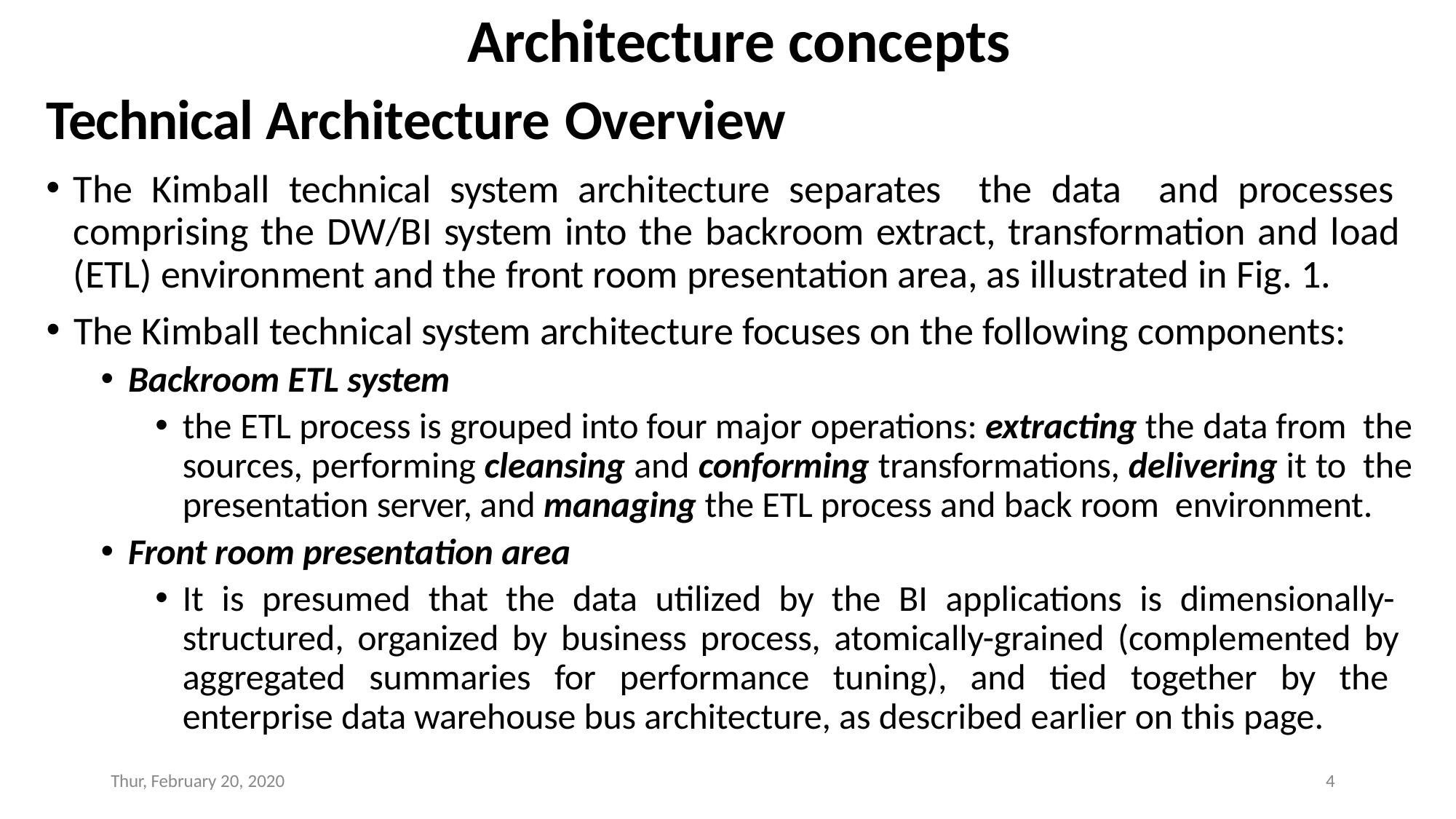

# Architecture concepts
Technical Architecture Overview
The Kimball technical system architecture separates  the data  and processes  comprising the DW/BI system into the backroom extract, transformation and load  (ETL) environment and the front room presentation area, as illustrated in Fig. 1.
The Kimball technical system architecture focuses on the following components:
Backroom ETL system
the ETL process is grouped into four major operations: extracting the data from  the sources, performing cleansing and conforming transformations, delivering it to  the presentation server, and managing the ETL process and back room  environment.
Front room presentation area
It is presumed that the data utilized by the BI applications is dimensionally-  structured, organized by business process, atomically-grained (complemented by  aggregated summaries for performance tuning), and tied together by the  enterprise data warehouse bus architecture, as described earlier on this page.
Thur, February 20, 2020
4